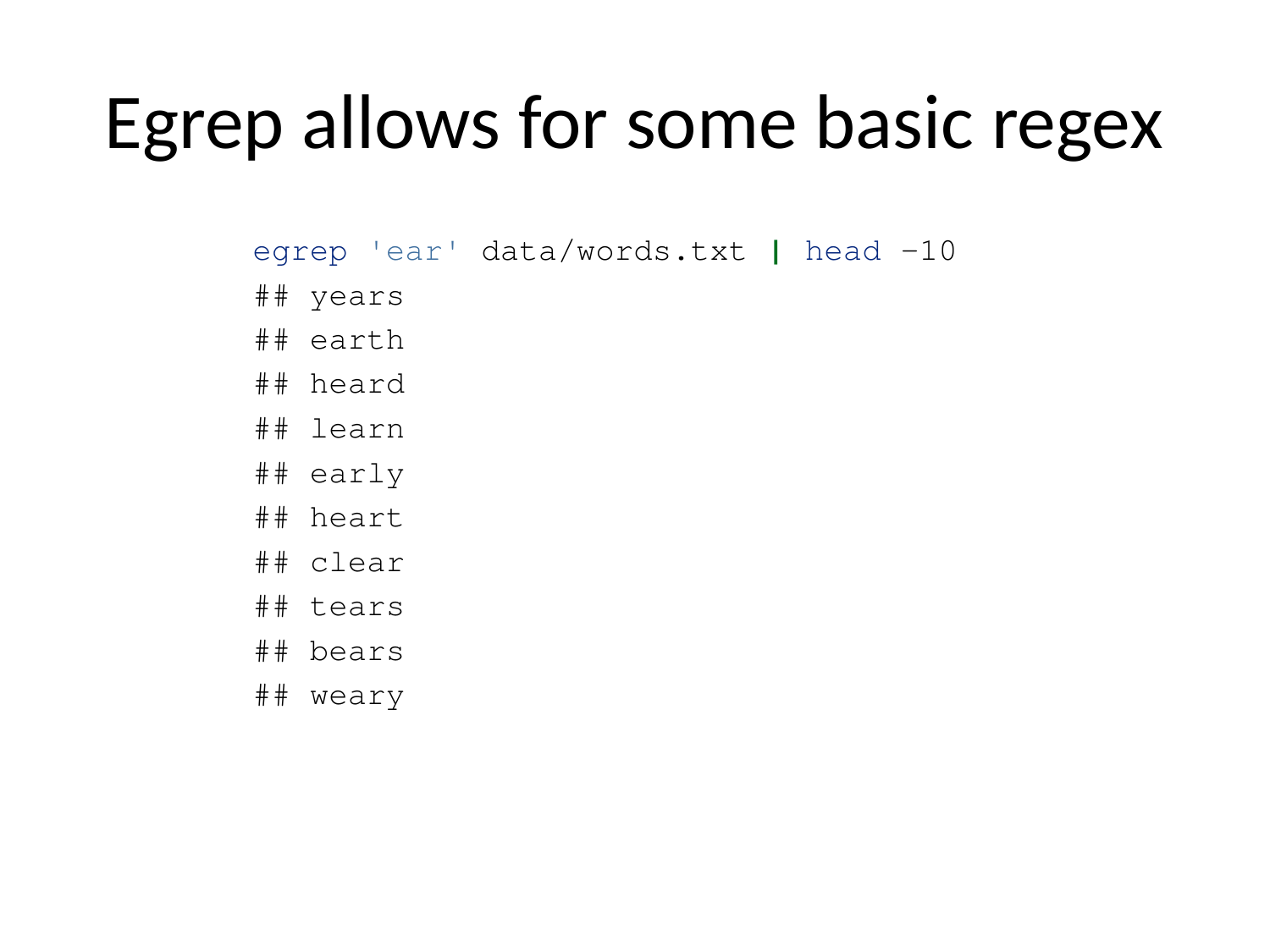

# Egrep allows for some basic regex
egrep 'ear' data/words.txt | head -10
## years
## earth
## heard
## learn
## early
## heart
## clear
## tears
## bears
## weary